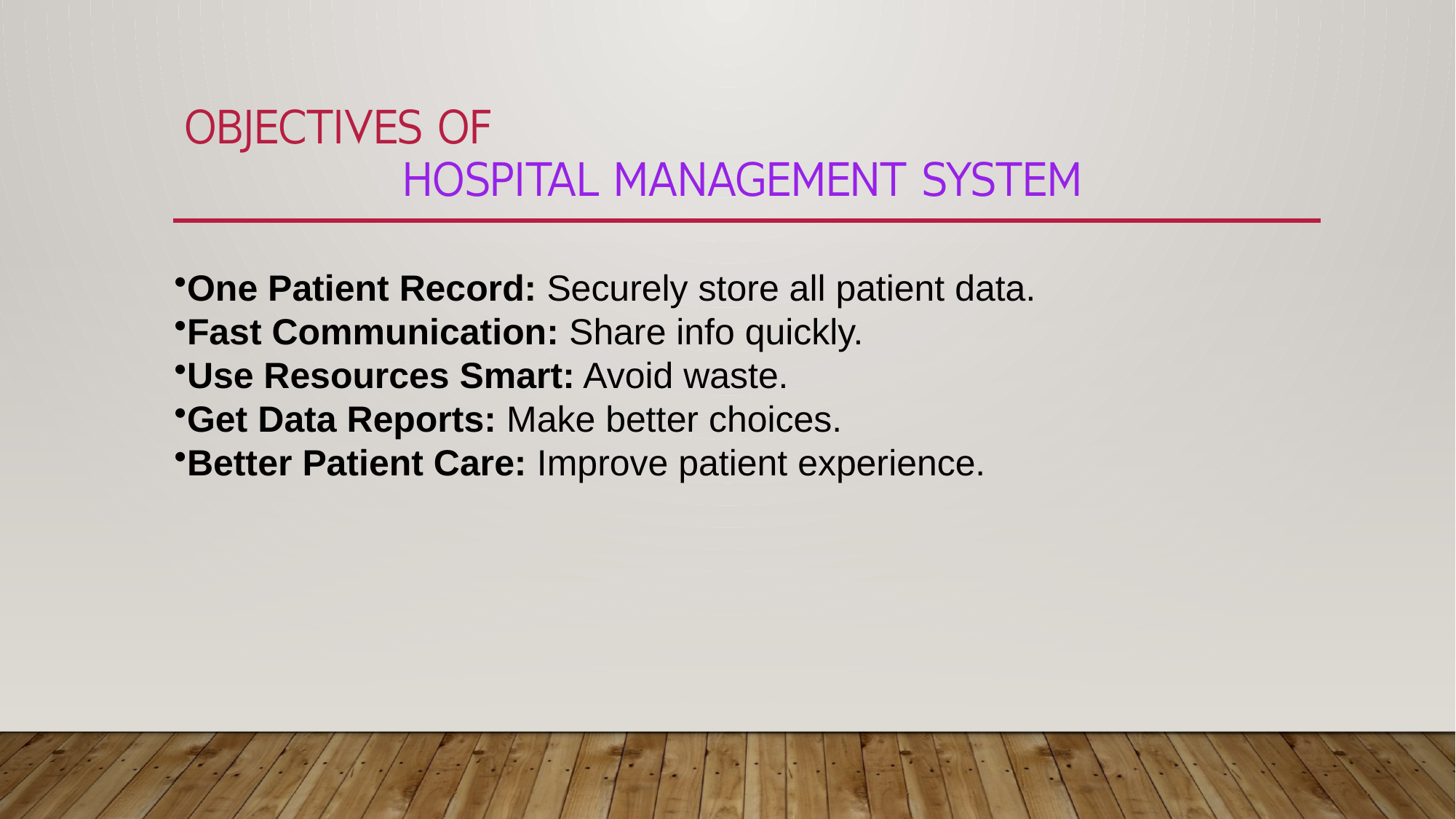

# OBJECTIVES OF Hospital management System
One Patient Record: Securely store all patient data.
Fast Communication: Share info quickly.
Use Resources Smart: Avoid waste.
Get Data Reports: Make better choices.
Better Patient Care: Improve patient experience.